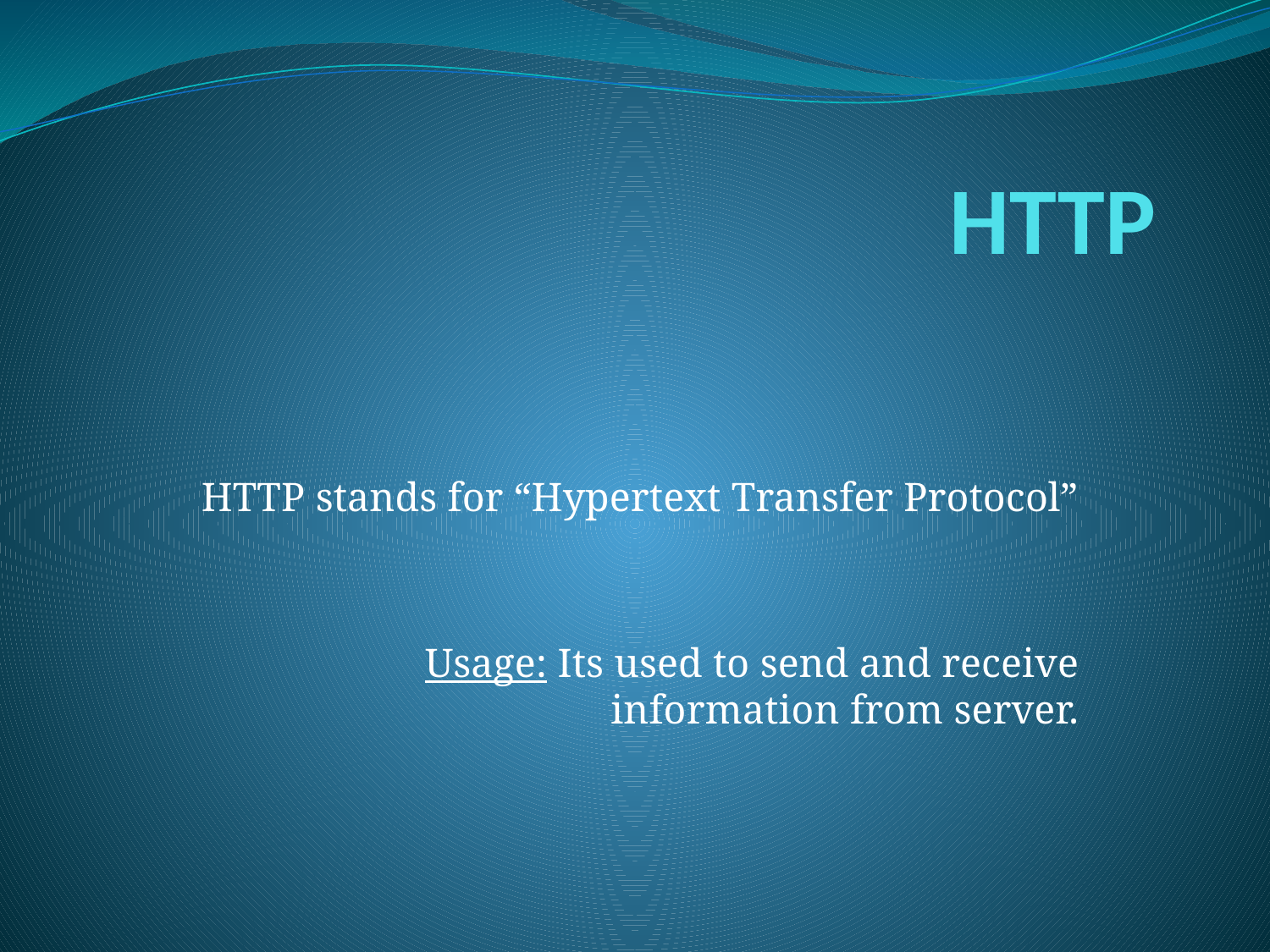

# HTTP

HTTP stands for “Hypertext Transfer Protocol”

Usage: Its used to send and receive information from server.